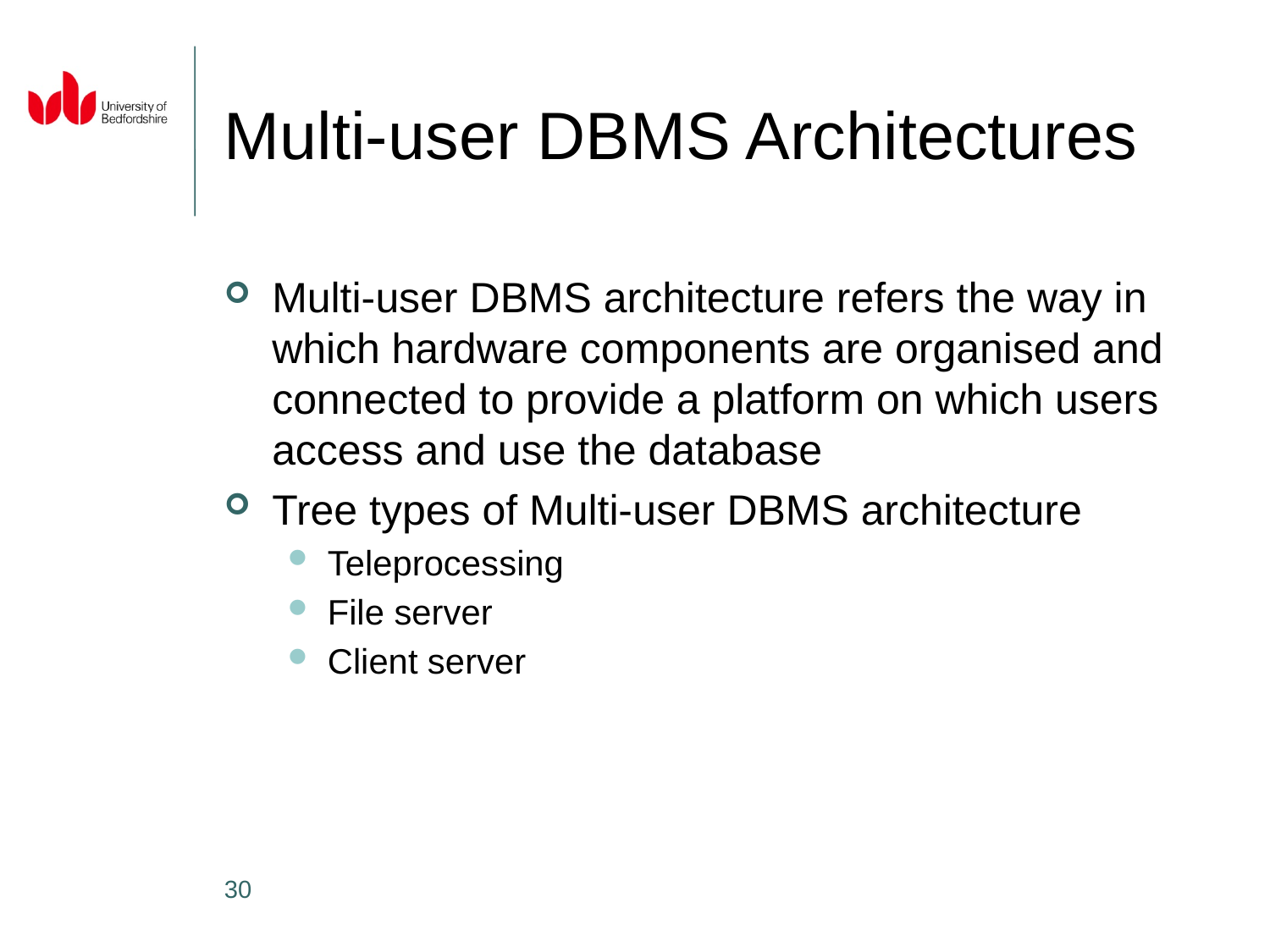

# Multi-user DBMS Architectures
Multi-user DBMS architecture refers the way in which hardware components are organised and connected to provide a platform on which users access and use the database
Tree types of Multi-user DBMS architecture
Teleprocessing
File server
Client server

30